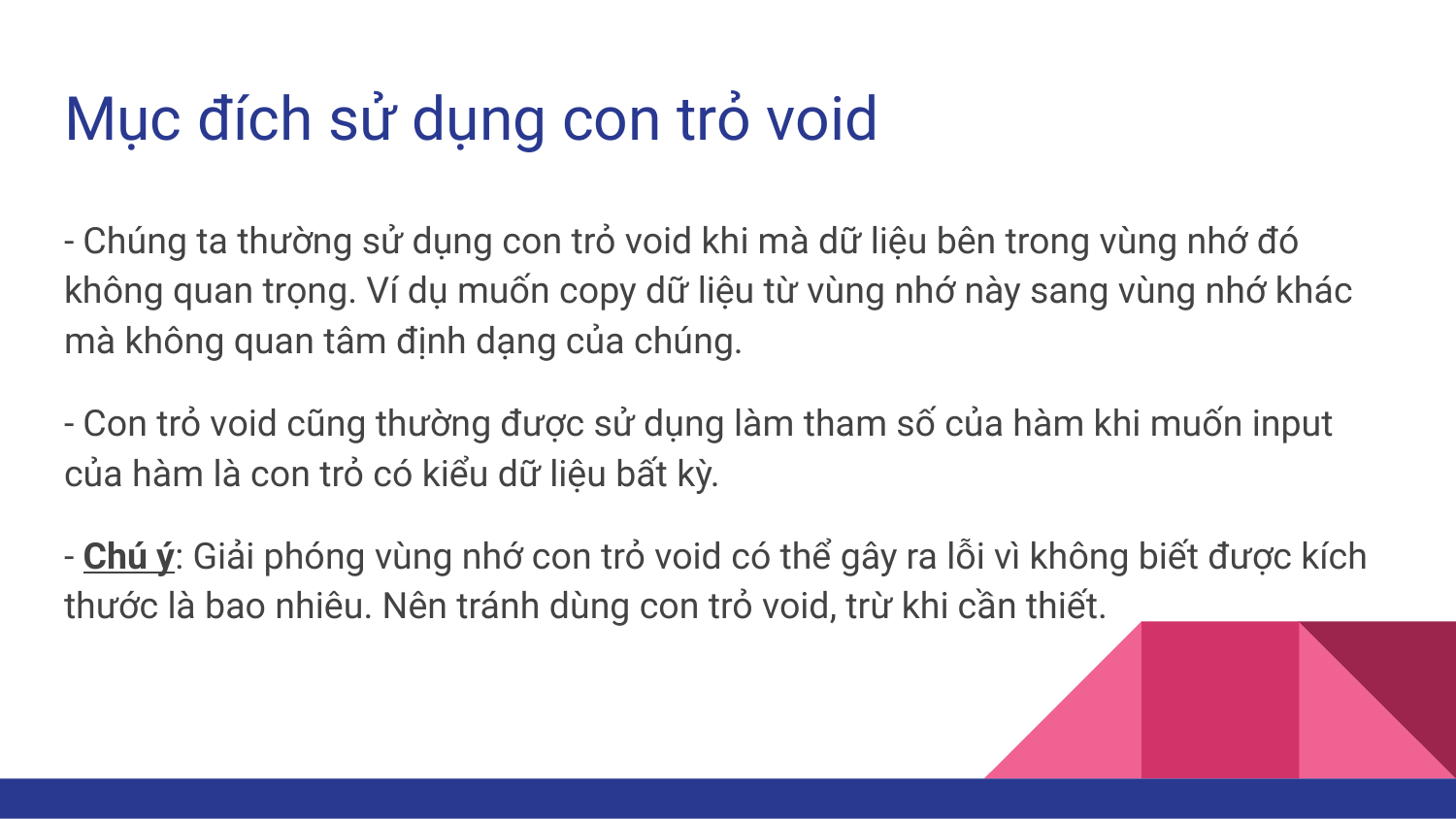

# Mục đích sử dụng con trỏ void
- Chúng ta thường sử dụng con trỏ void khi mà dữ liệu bên trong vùng nhớ đó không quan trọng. Ví dụ muốn copy dữ liệu từ vùng nhớ này sang vùng nhớ khác mà không quan tâm định dạng của chúng.
- Con trỏ void cũng thường được sử dụng làm tham số của hàm khi muốn input của hàm là con trỏ có kiểu dữ liệu bất kỳ.
- Chú ý: Giải phóng vùng nhớ con trỏ void có thể gây ra lỗi vì không biết được kích thước là bao nhiêu. Nên tránh dùng con trỏ void, trừ khi cần thiết.